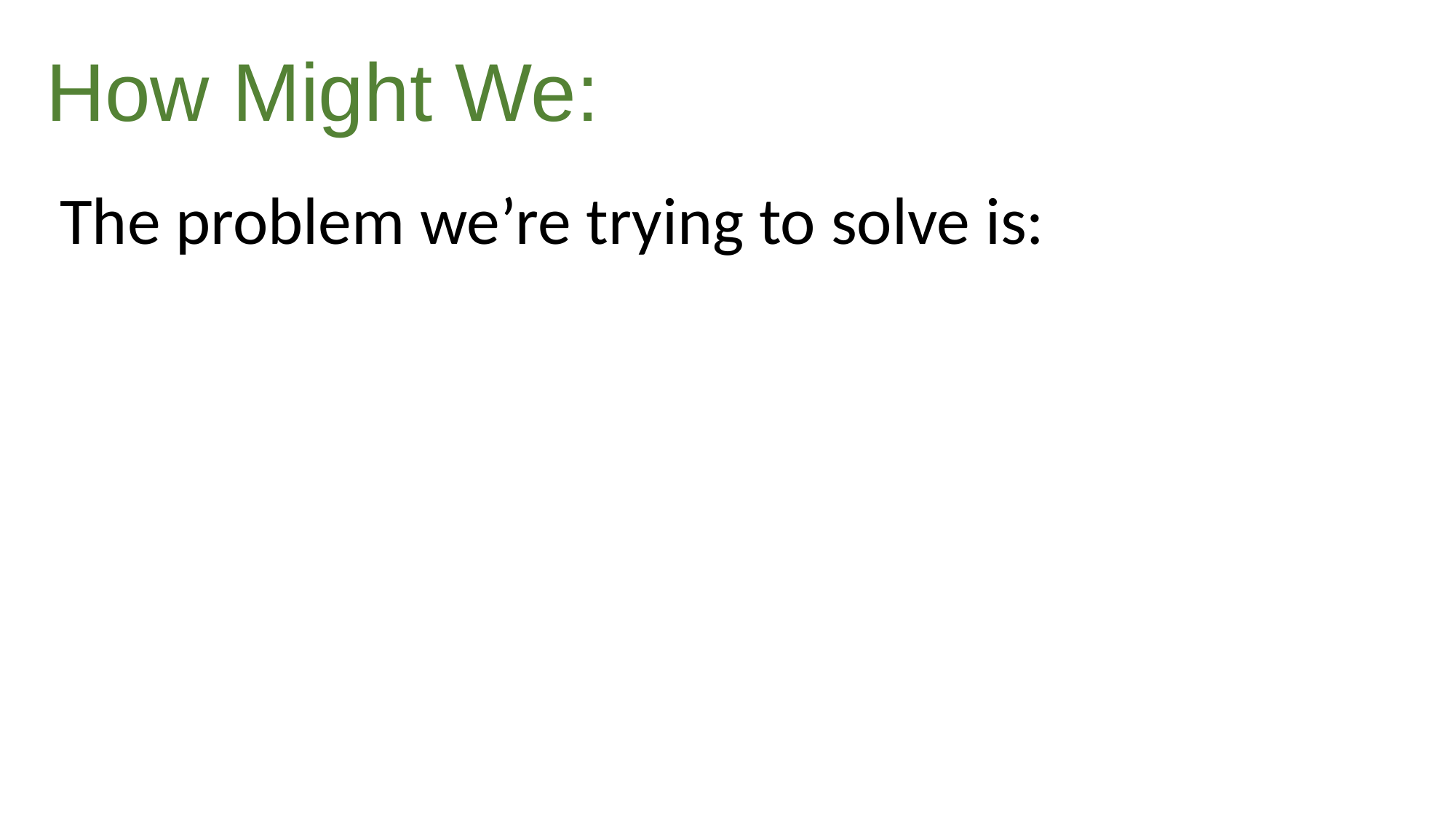

How Might We:
The problem we’re trying to solve is: